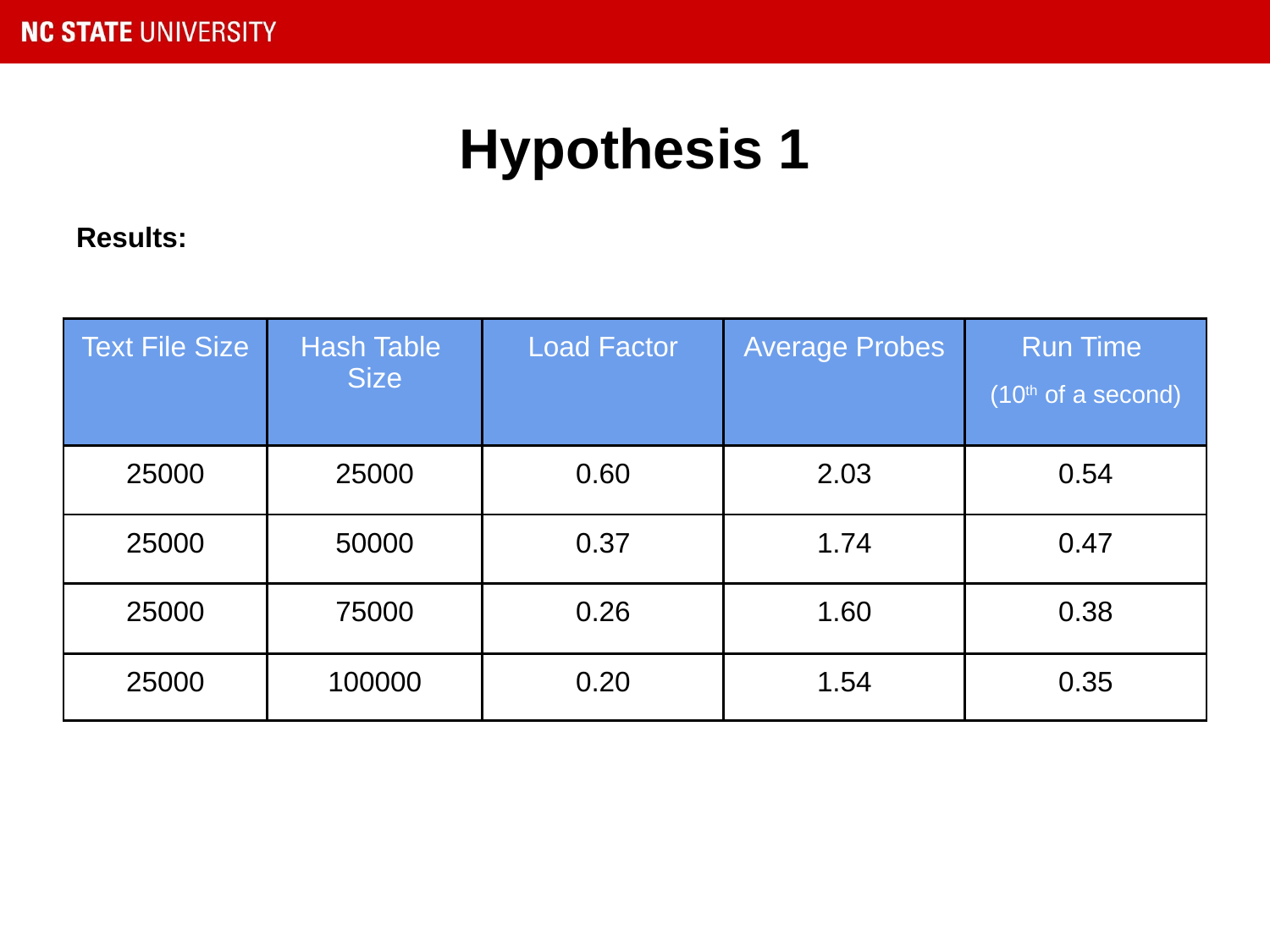

# Hypothesis 1
Results:

| Text File Size | Hash Table Size | Load Factor | Average Probes | Run Time (10th of a second) |
| --- | --- | --- | --- | --- |
| 25000 | 25000 | 0.60 | 2.03 | 0.54 |
| 25000 | 50000 | 0.37 | 1.74 | 0.47 |
| 25000 | 75000 | 0.26 | 1.60 | 0.38 |
| 25000 | 100000 | 0.20 | 1.54 | 0.35 |